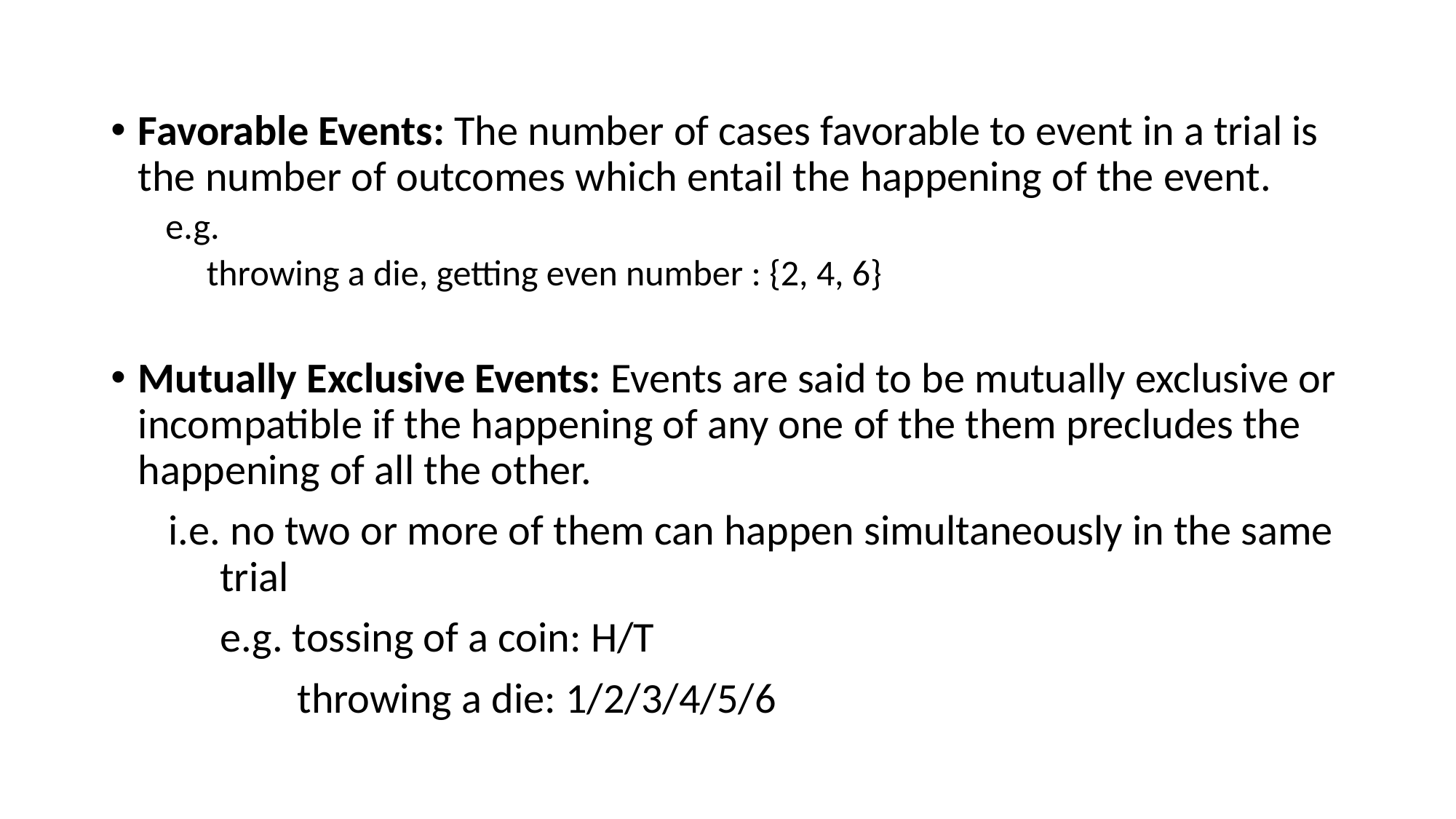

Favorable Events: The number of cases favorable to event in a trial is the number of outcomes which entail the happening of the event.
e.g.
     throwing a die, getting even number : {2, 4, 6}

Mutually Exclusive Events: Events are said to be mutually exclusive or incompatible if the happening of any one of the them precludes the happening of all the other.
      i.e. no two or more of them can happen simultaneously in the same 	trial
	e.g. tossing of a coin: H/T
       	        throwing a die: 1/2/3/4/5/6